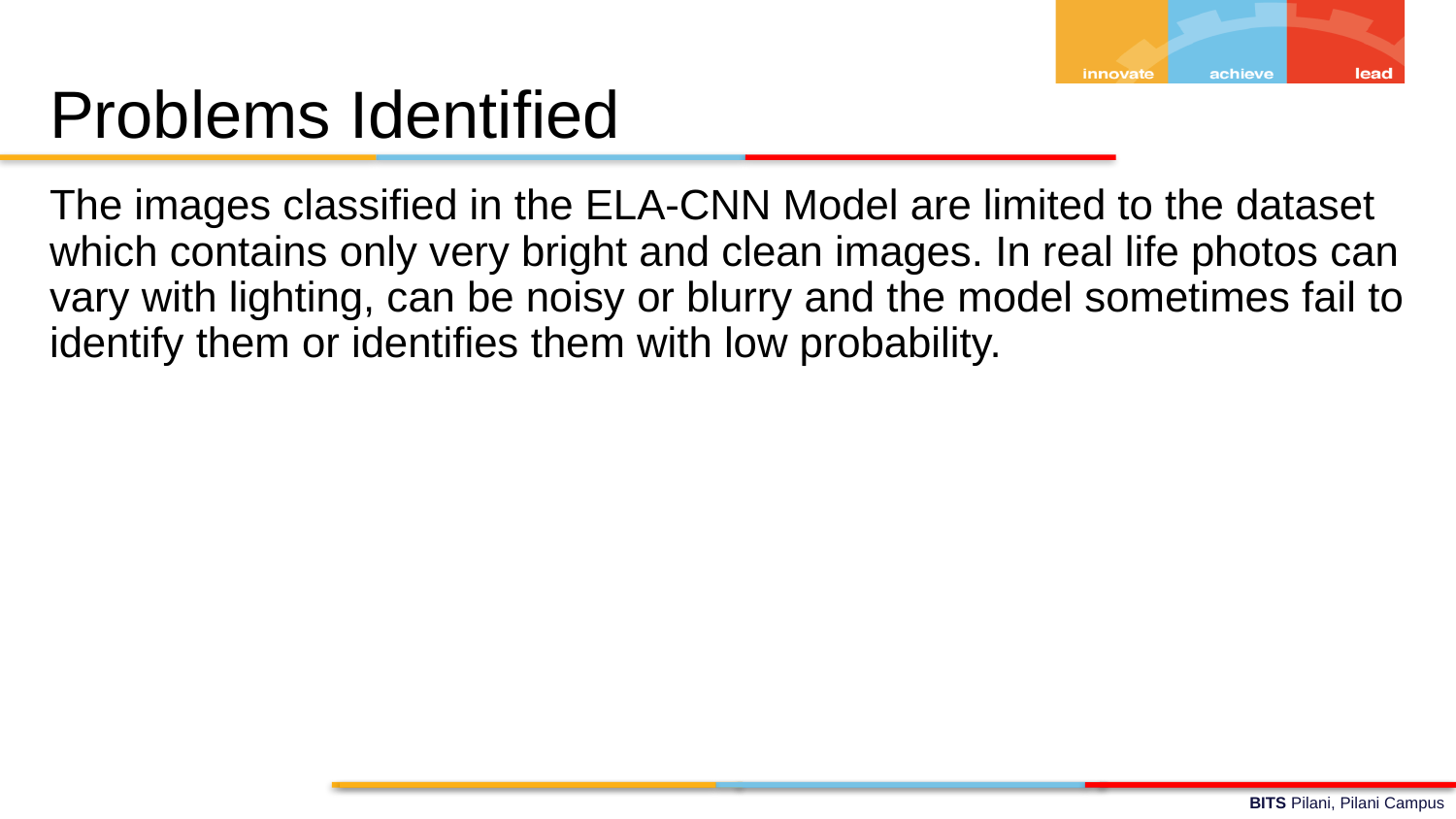

# Problems Identified
The images classified in the ELA-CNN Model are limited to the dataset which contains only very bright and clean images. In real life photos can vary with lighting, can be noisy or blurry and the model sometimes fail to identify them or identifies them with low probability.